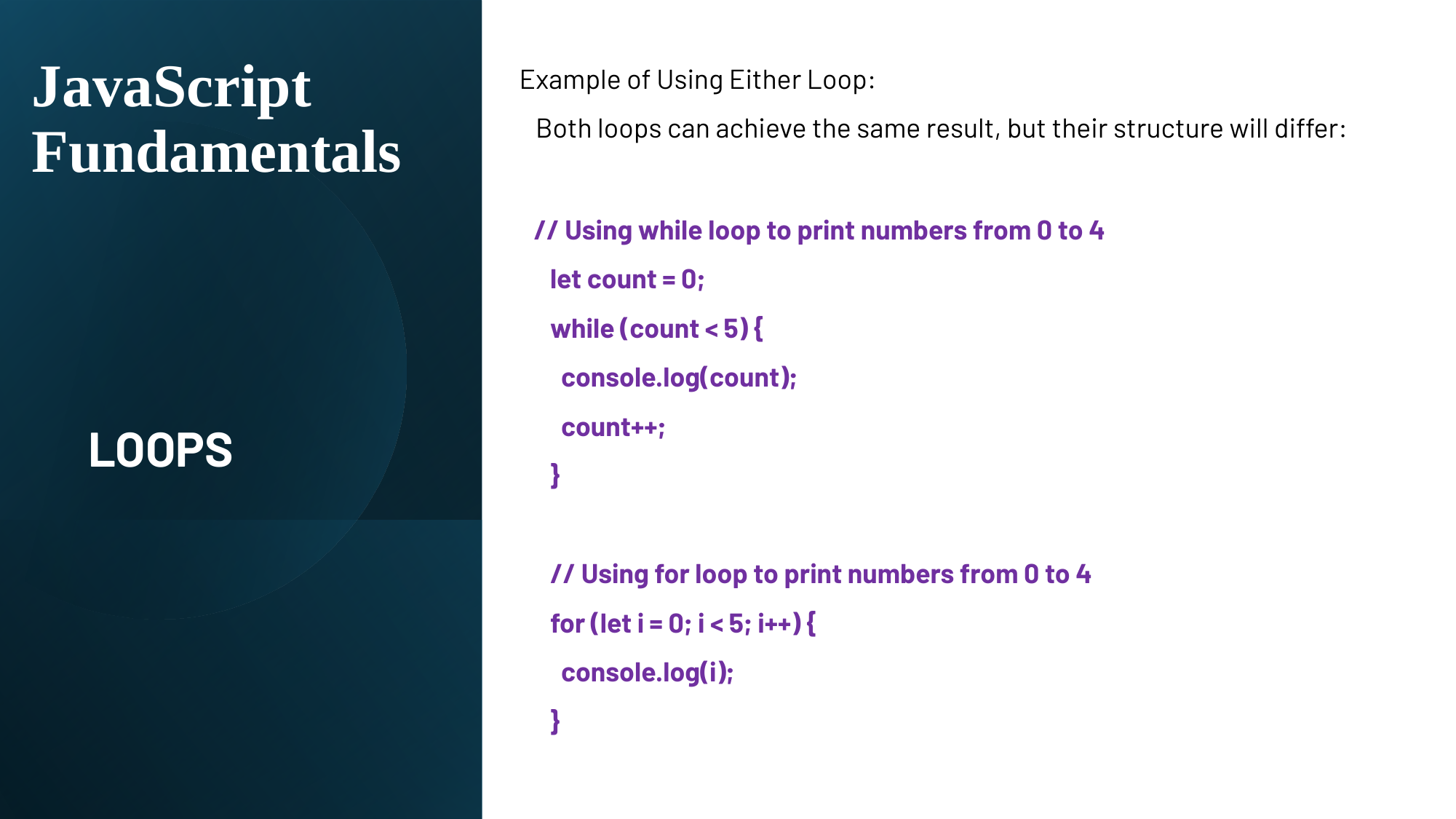

# JavaScript Fundamentals
 Example of Using Either Loop:
    Both loops can achieve the same result, but their structure will differ:

 // Using while loop to print numbers from 0 to 4
    let count = 0;
    while (count < 5) {
      console.log(count);
      count++;
    }

    // Using for loop to print numbers from 0 to 4
    for (let i = 0; i < 5; i++) {
      console.log(i);
    }
LOOPS